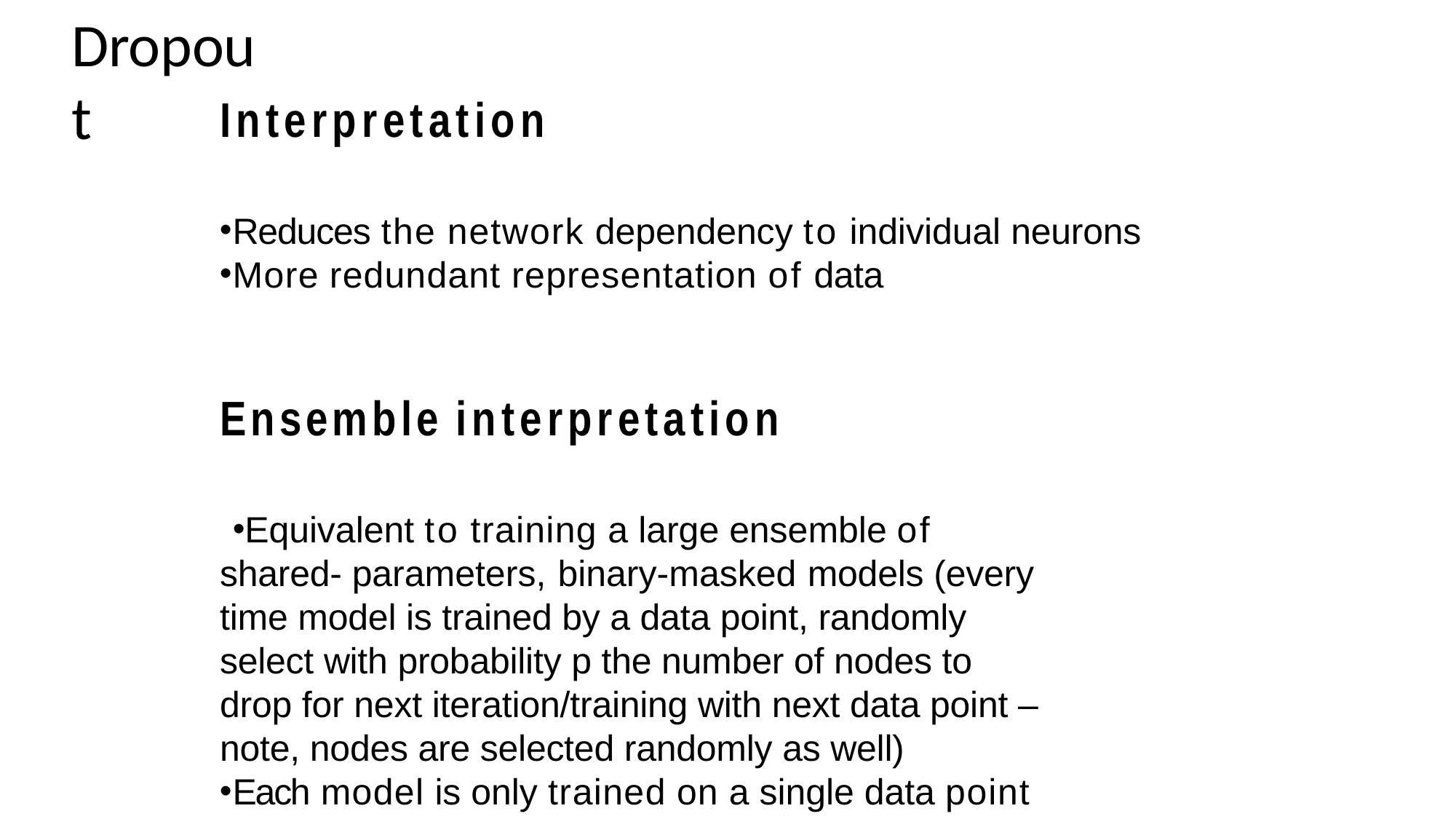

# Dropout
Interpretation

Reduces the network dependency to individual neurons
More redundant representation of data

Ensemble interpretation

Equivalent to training a large ensemble of shared- parameters, binary-masked models (every time model is trained by a data point, randomly select with probability p the number of nodes to drop for next iteration/training with next data point – note, nodes are selected randomly as well)
Each model is only trained on a single data point